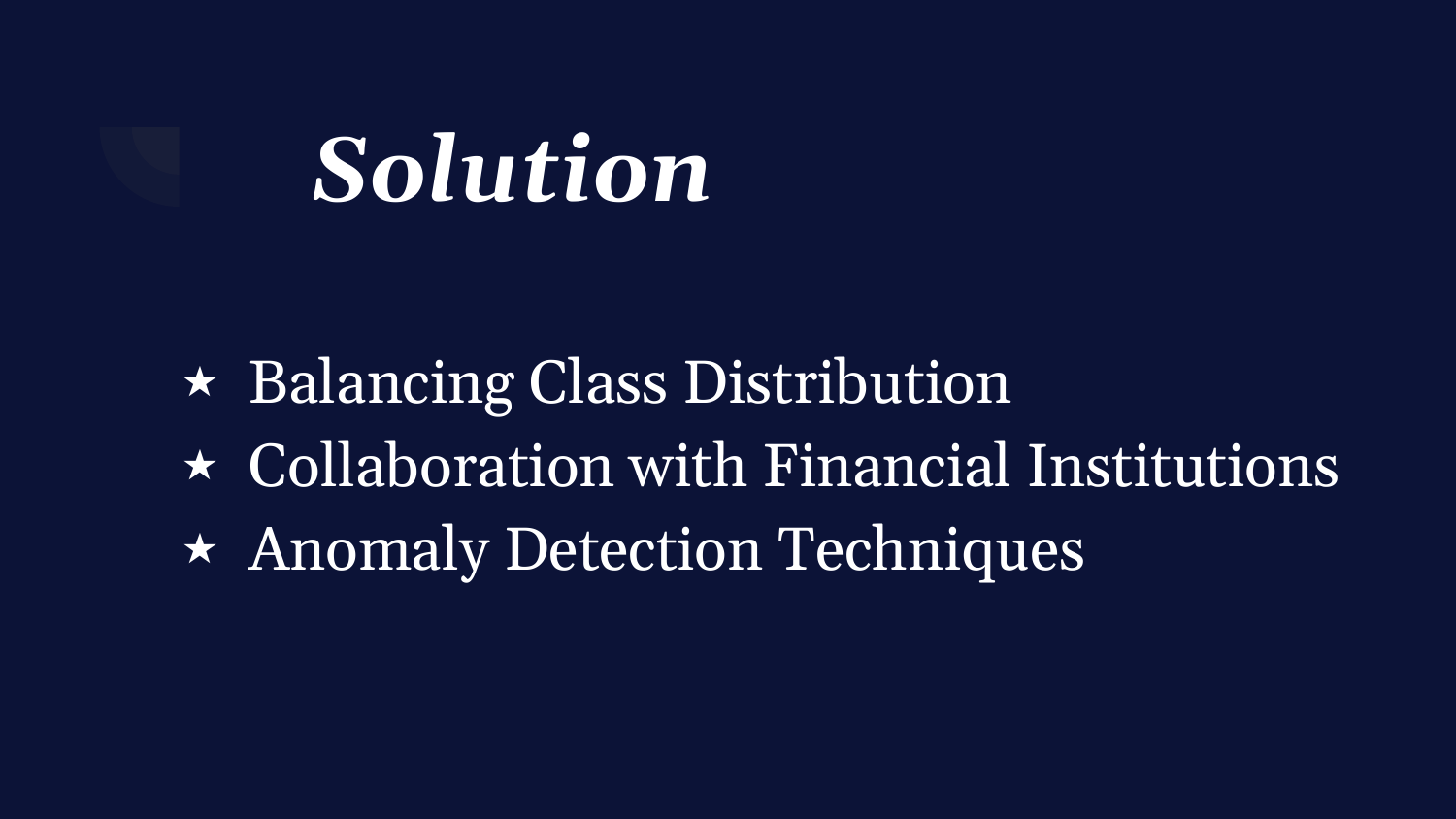

# Solution
Balancing Class Distribution
Collaboration with Financial Institutions
Anomaly Detection Techniques